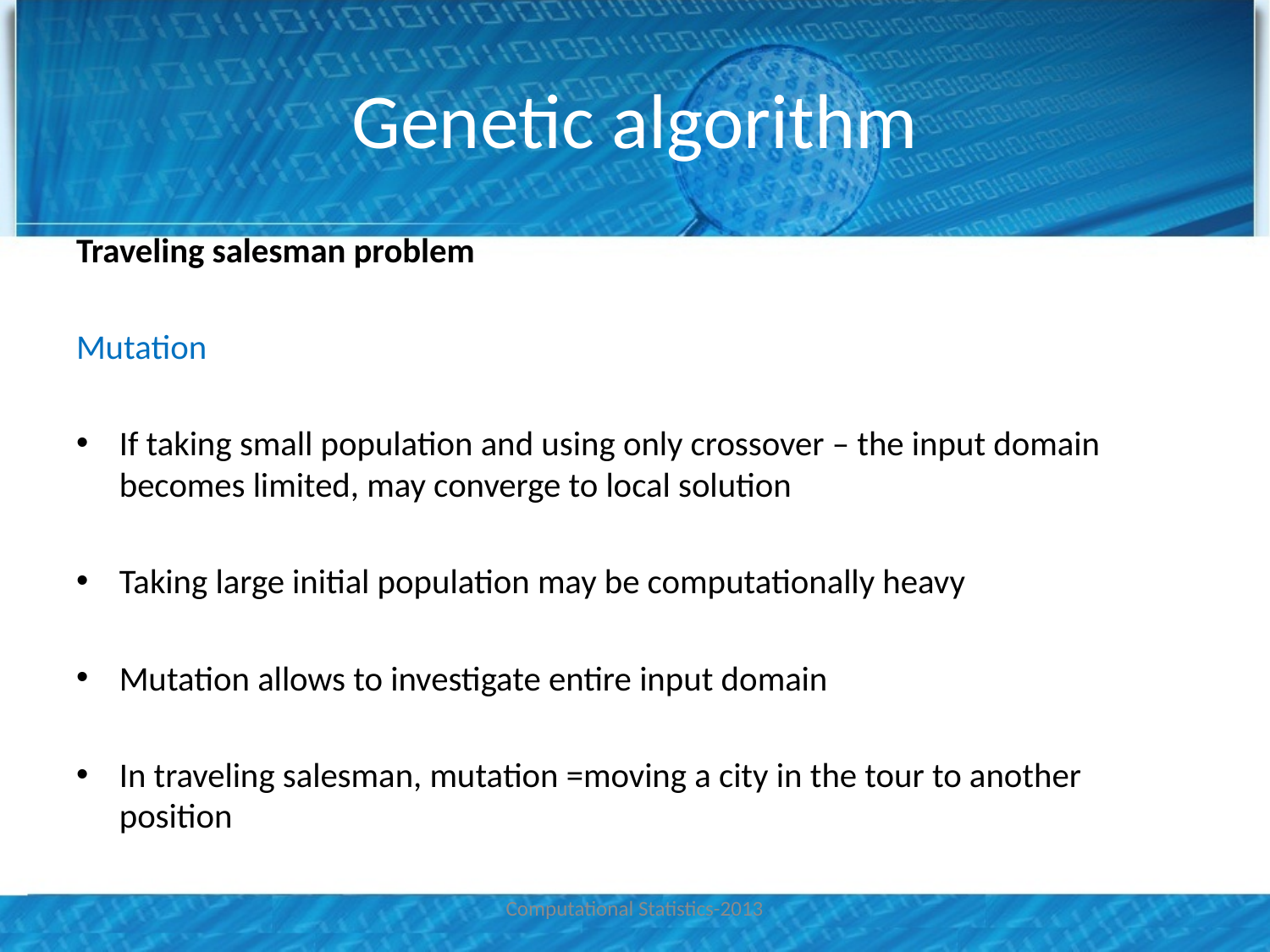

# Genetic algorithm
Traveling salesman problem

Mutation

If taking small population and using only crossover – the input domain becomes limited, may converge to local solution

Taking large initial population may be computationally heavy

Mutation allows to investigate entire input domain

In traveling salesman, mutation =moving a city in the tour to another position
Computational Statistics-2013